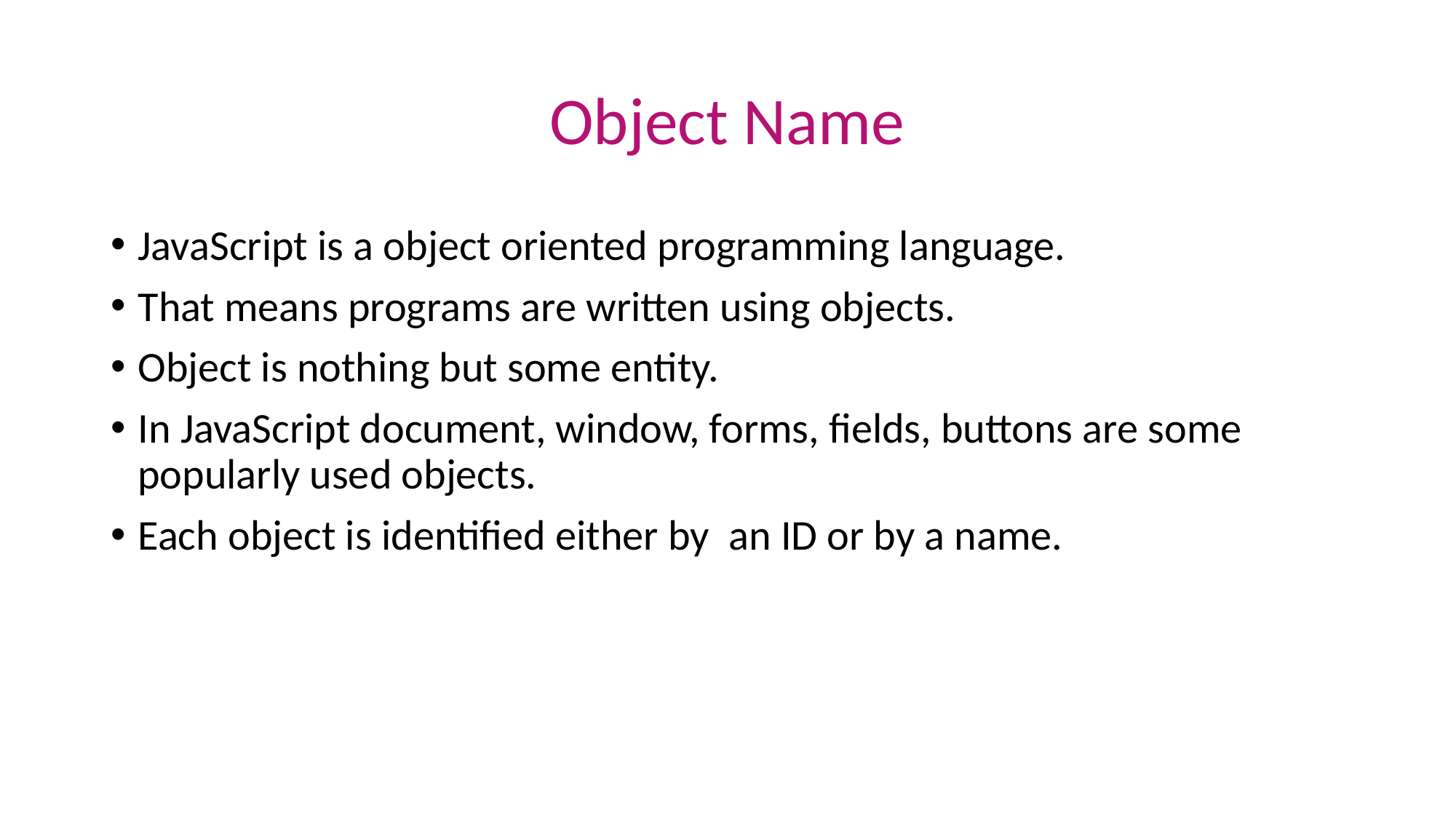

Object Name
JavaScript is a object oriented programming language.
That means programs are written using objects.
Object is nothing but some entity.
In JavaScript document, window, forms, fields, buttons are some popularly used objects.
Each object is identified either by  an ID or by a name.